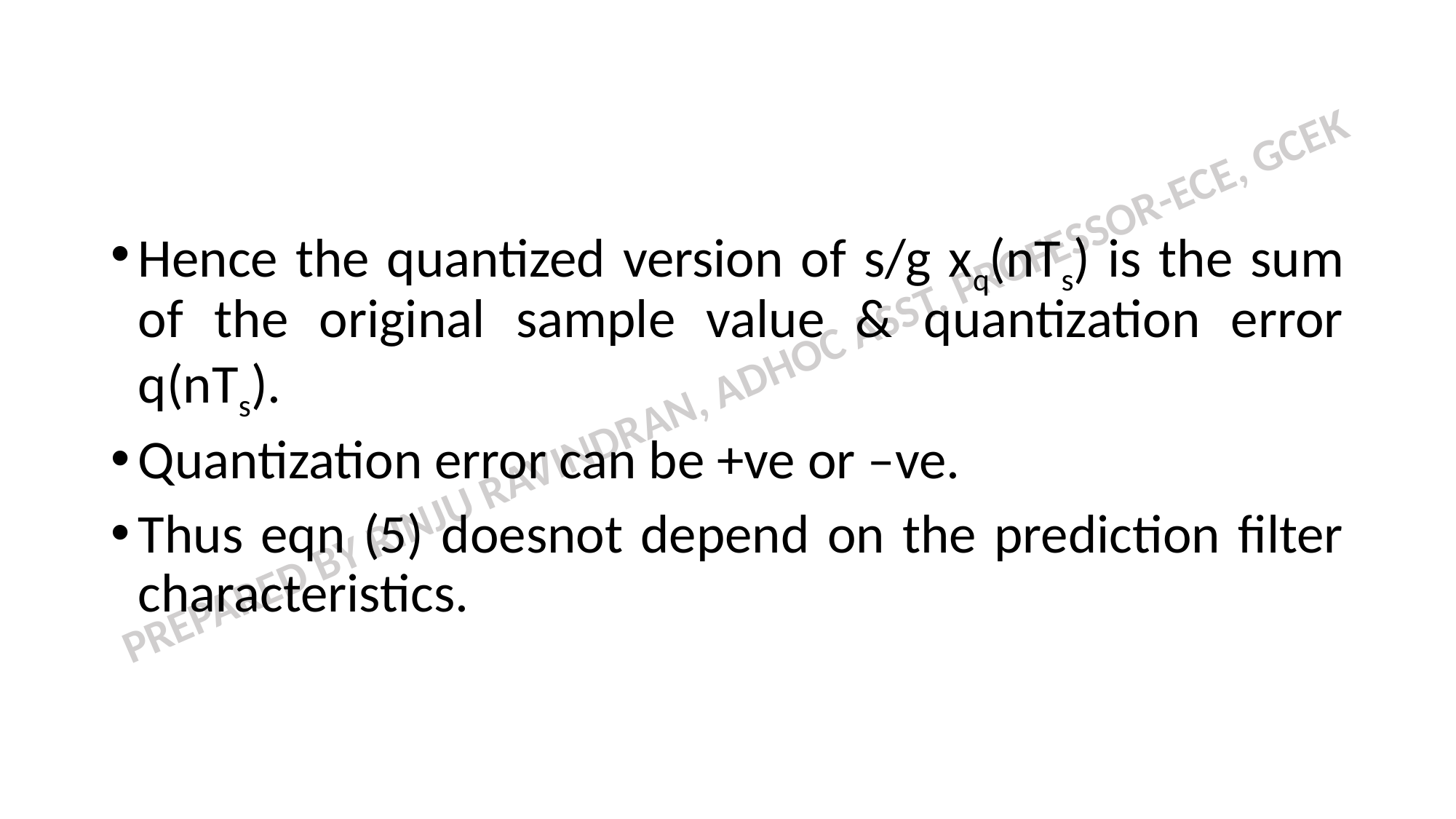

#
Hence the quantized version of s/g xq(nTs) is the sum of the original sample value & quantization error q(nTs).
Quantization error can be +ve or –ve.
Thus eqn (5) doesnot depend on the prediction filter characteristics.